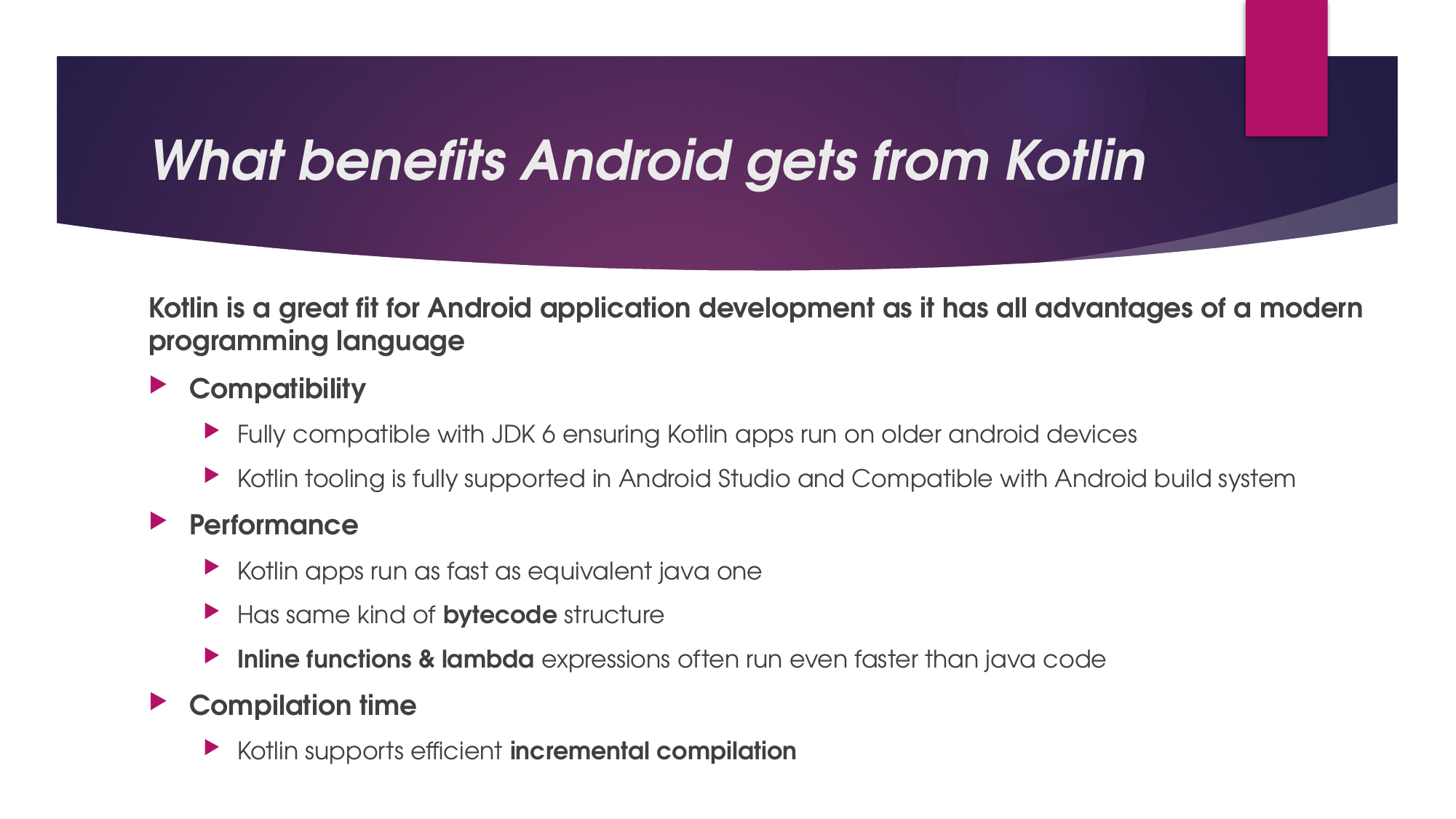

# What benefits Android gets from Kotlin
Kotlin is a great fit for Android application development as it has all advantages of a modern programming language
Compatibility
Fully compatible with JDK 6 ensuring Kotlin apps run on older android devices
Kotlin tooling is fully supported in Android Studio and Compatible with Android build system
Performance
Kotlin apps run as fast as equivalent java one
Has same kind of bytecode structure
Inline functions & lambda expressions often run even faster than java code
Compilation time
Kotlin supports efficient incremental compilation